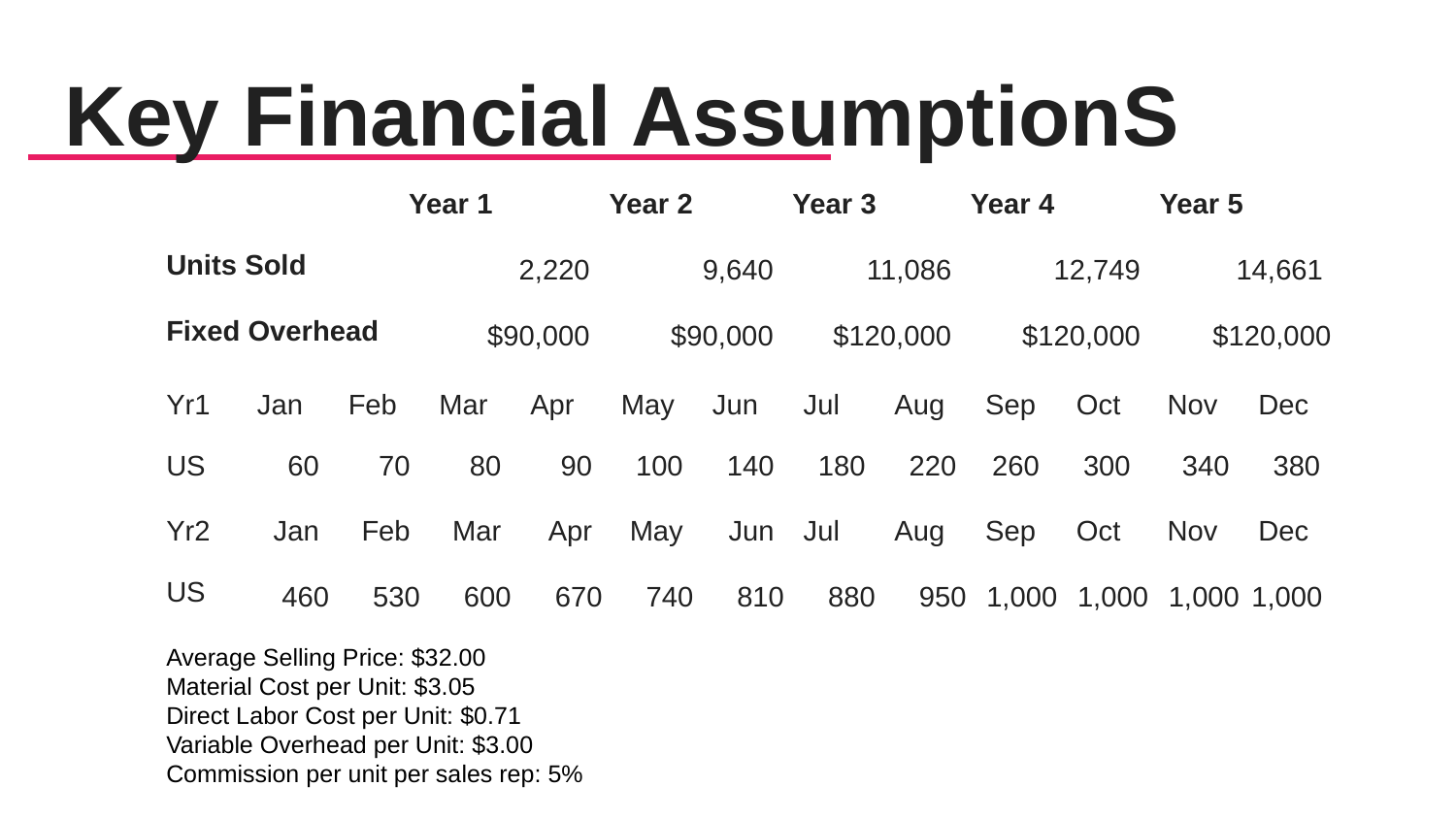

# Key Financial AssumptionS
|  | Year 1 | Year 2 | Year 3 | Year 4 | Year 5 |
| --- | --- | --- | --- | --- | --- |
| Units Sold | 2,220 | 9,640 | 11,086 | 12,749 | 14,661 |
| Fixed Overhead | $90,000 | $90,000 | $120,000 | $120,000 | $120,000 |
| Yr1 | Jan | Feb | Mar | Apr | May | Jun | Jul | Aug | Sep | Oct | Nov | Dec |
| --- | --- | --- | --- | --- | --- | --- | --- | --- | --- | --- | --- | --- |
| US | 60 | 70 | 80 | 90 | 100 | 140 | 180 | 220 | 260 | 300 | 340 | 380 |
| Yr2 | Jan | Feb | Mar | Apr | May | Jun | Jul | Aug | Sep | Oct | Nov | Dec |
| --- | --- | --- | --- | --- | --- | --- | --- | --- | --- | --- | --- | --- |
| US | 460 | 530 | 600 | 670 | 740 | 810 | 880 | 950 | 1,000 | 1,000 | 1,000 | 1,000 |
Average Selling Price: $32.00
Material Cost per Unit: $3.05
Direct Labor Cost per Unit: $0.71
Variable Overhead per Unit: $3.00
Commission per unit per sales rep: 5%